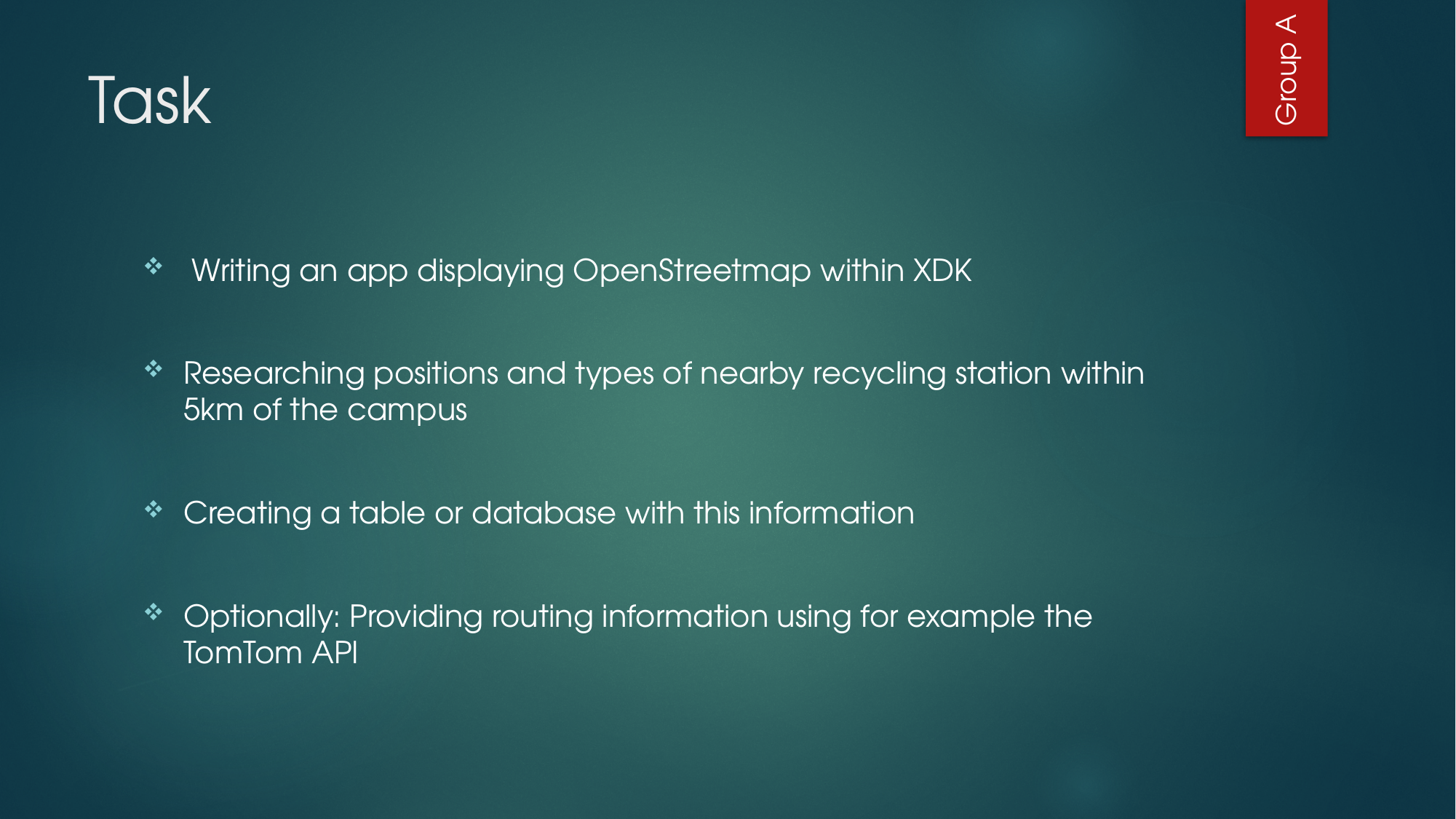

Group A
# Task
 Writing an app displaying OpenStreetmap within XDK

Researching positions and types of nearby recycling station within 5km of the campus

Creating a table or database with this information

Optionally: Providing routing information using for example the TomTom API